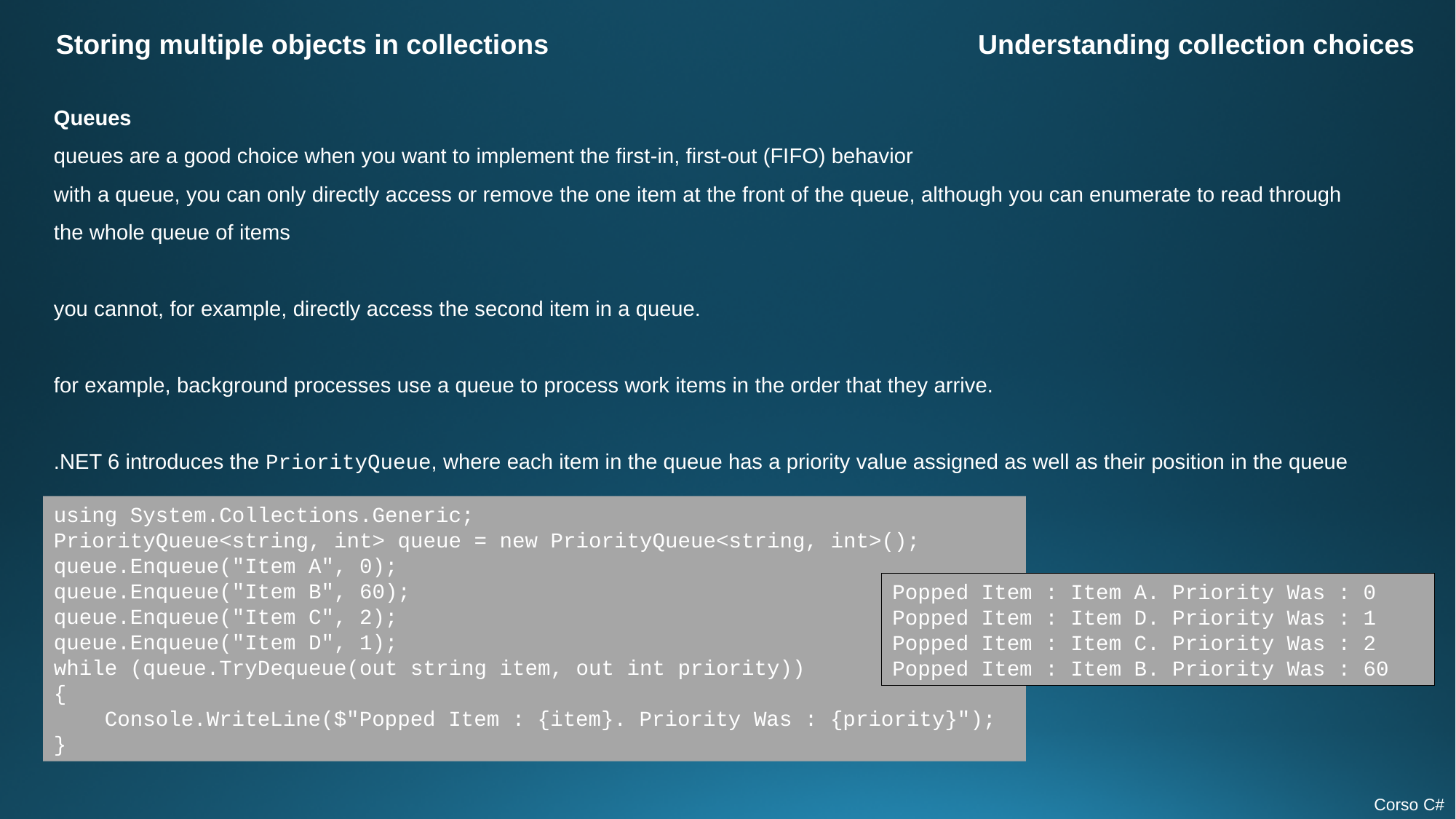

Storing multiple objects in collections
Understanding collection choices
Queues
queues are a good choice when you want to implement the first-in, first-out (FIFO) behavior
with a queue, you can only directly access or remove the one item at the front of the queue, although you can enumerate to read through the whole queue of items

you cannot, for example, directly access the second item in a queue.

for example, background processes use a queue to process work items in the order that they arrive.

.NET 6 introduces the PriorityQueue, where each item in the queue has a priority value assigned as well as their position in the queue
using System.Collections.Generic;
PriorityQueue<string, int> queue = new PriorityQueue<string, int>();
queue.Enqueue("Item A", 0);
queue.Enqueue("Item B", 60);
queue.Enqueue("Item C", 2);
queue.Enqueue("Item D", 1);
while (queue.TryDequeue(out string item, out int priority))
{
    Console.WriteLine($"Popped Item : {item}. Priority Was : {priority}");
}
Popped Item : Item A. Priority Was : 0
Popped Item : Item D. Priority Was : 1
Popped Item : Item C. Priority Was : 2
Popped Item : Item B. Priority Was : 60
Corso C#